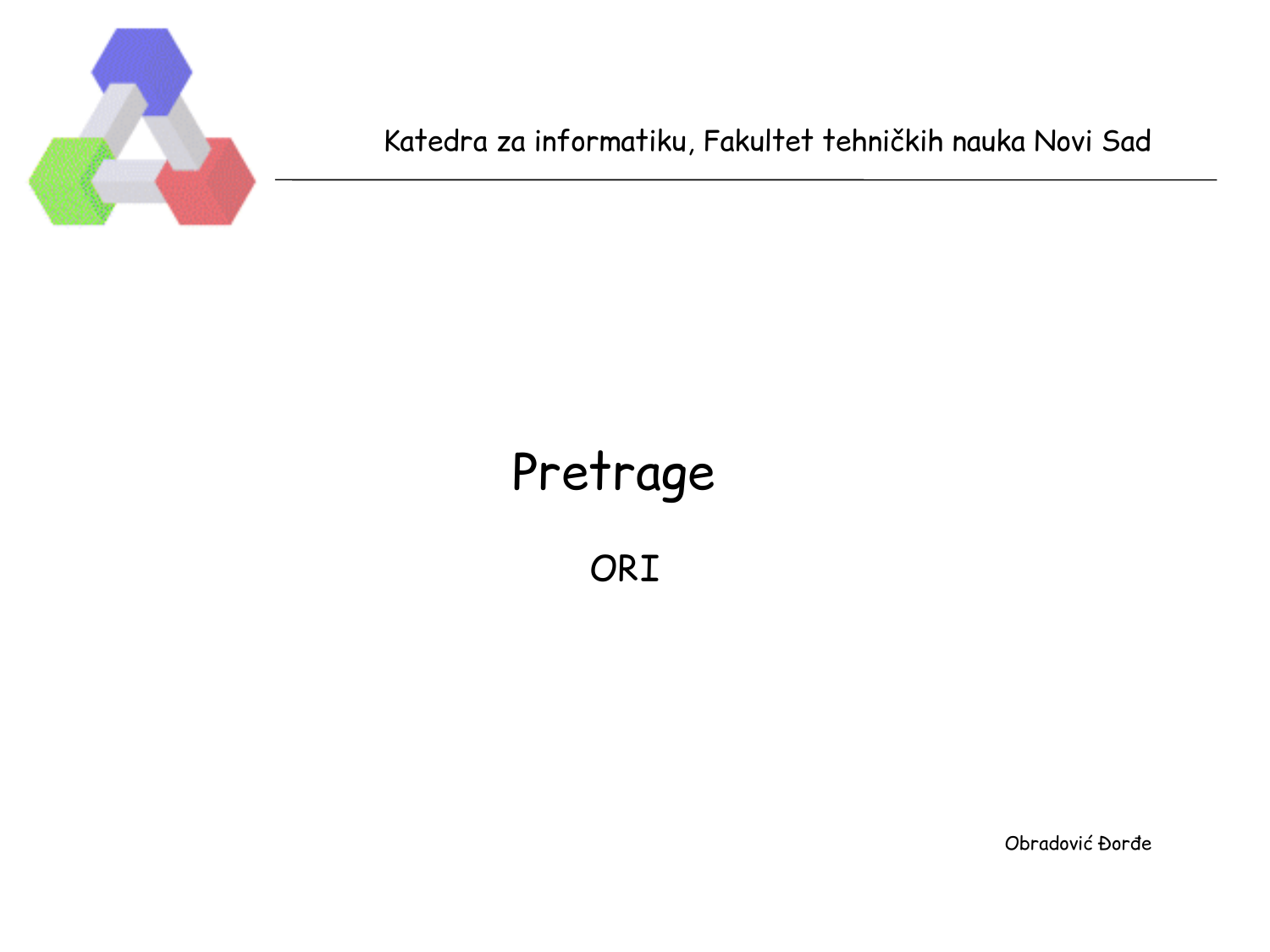

Katedra za informatiku, Fakultet tehničkih nauka Novi Sad

Pretrage
ORI
# Obradović Đorđe